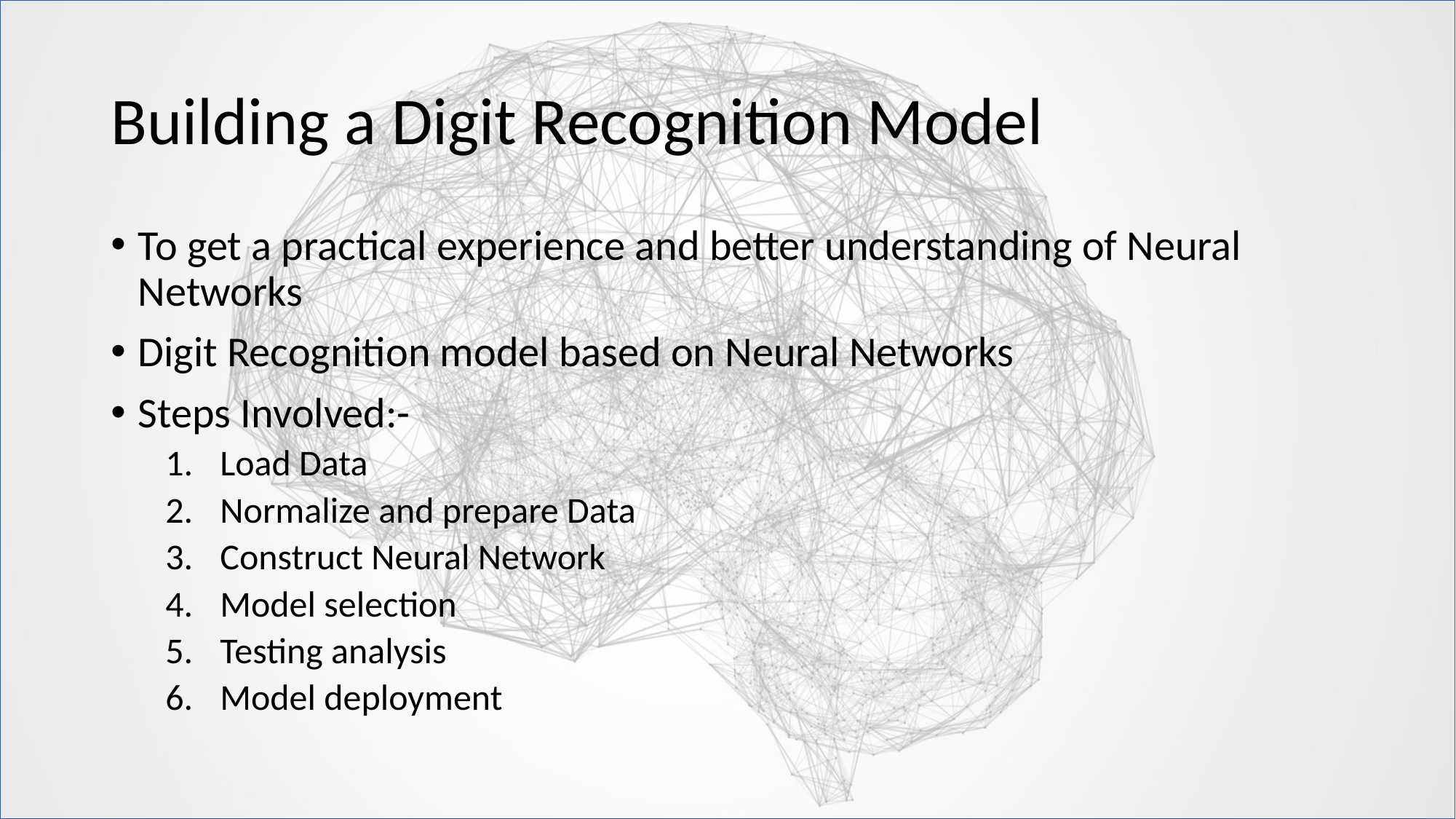

# Building a Digit Recognition Model
To get a practical experience and better understanding of Neural Networks
Digit Recognition model based on Neural Networks
Steps Involved:-
Load Data
Normalize and prepare Data
Construct Neural Network
Model selection
Testing analysis
Model deployment